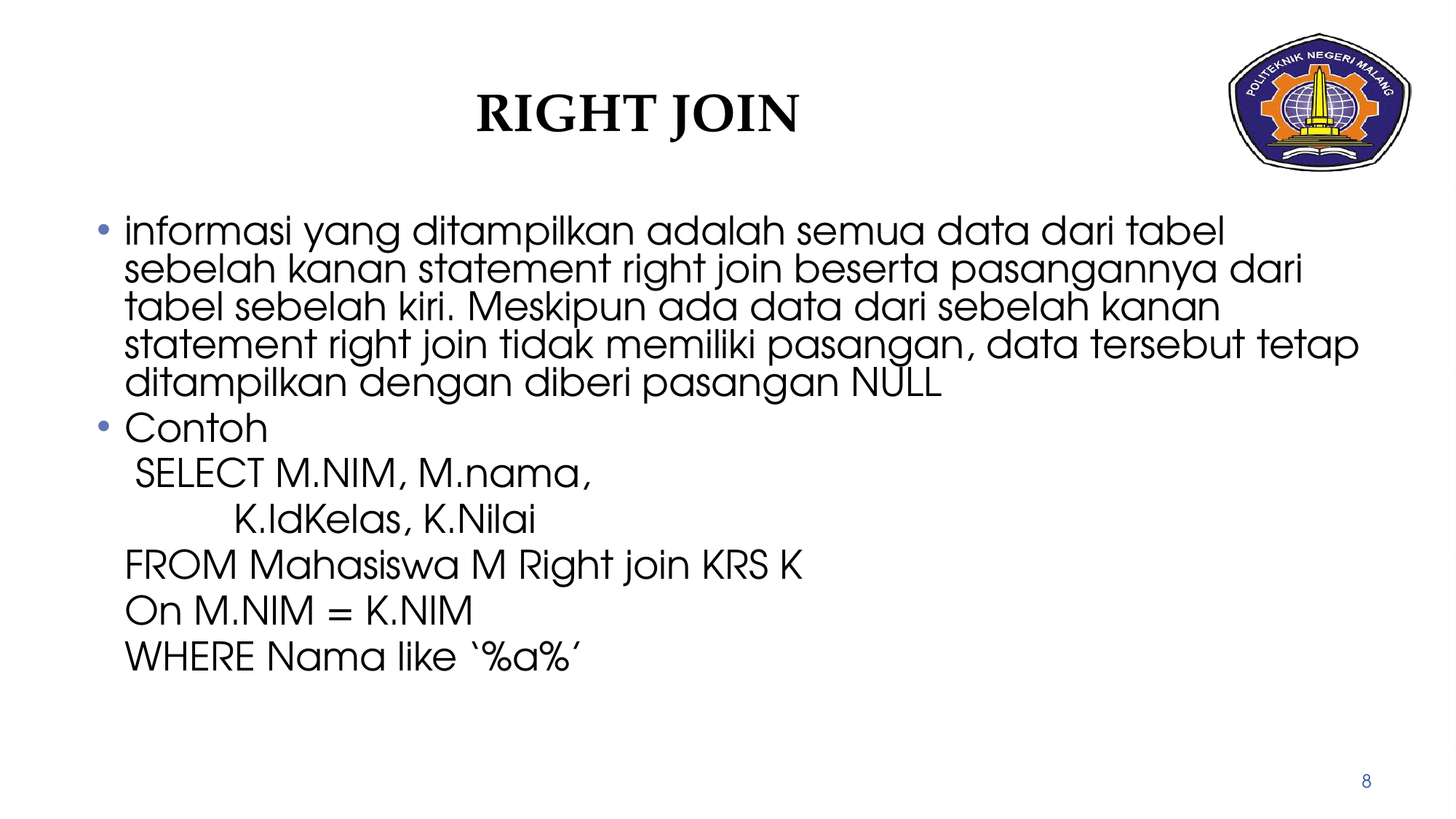

# RIGHT JOIN
informasi yang ditampilkan adalah semua data dari tabel sebelah kanan statement right join beserta pasangannya dari tabel sebelah kiri. Meskipun ada data dari sebelah kanan statement right join tidak memiliki pasangan, data tersebut tetap ditampilkan dengan diberi pasangan NULL
Contoh
	 SELECT M.NIM, M.nama,
		K.IdKelas, K.Nilai
	FROM Mahasiswa M Right join KRS K
	On M.NIM = K.NIM
	WHERE Nama like ‘%a%’
8